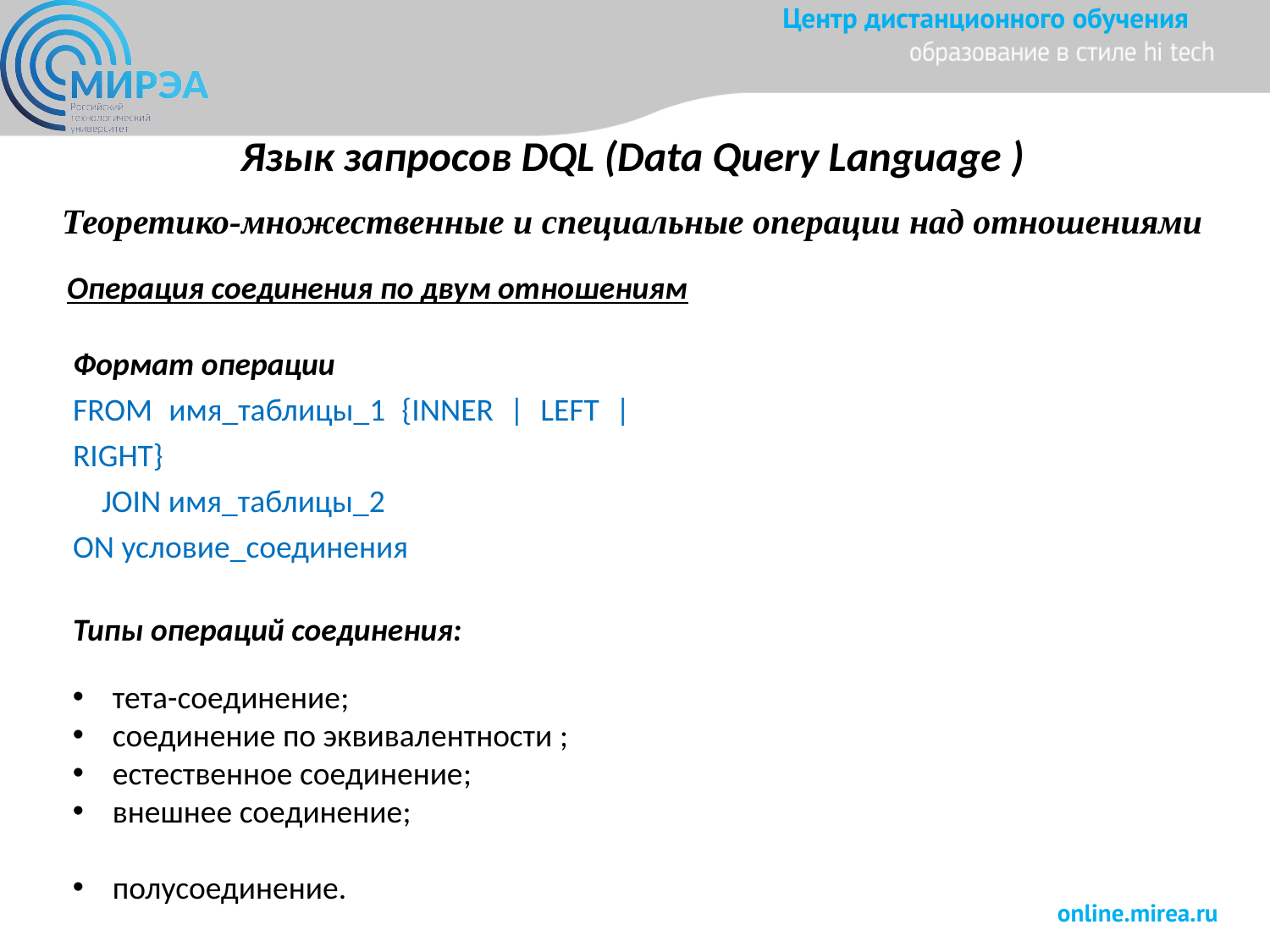

# Язык запросов DQL (Data Query Language )
Теоретико-множественные и специальные операции над отношениями
Операция соединения по двум отношениям
Формат операции
FROM имя_таблицы_1 {INNER | LEFT | RIGHT}
    JOIN имя_таблицы_2
ON условие_соединения
Типы операций соединения:
тета-соединение;
соединение по эквивалентности ;
естественное соединение;
внешнее соединение;
полусоединение.